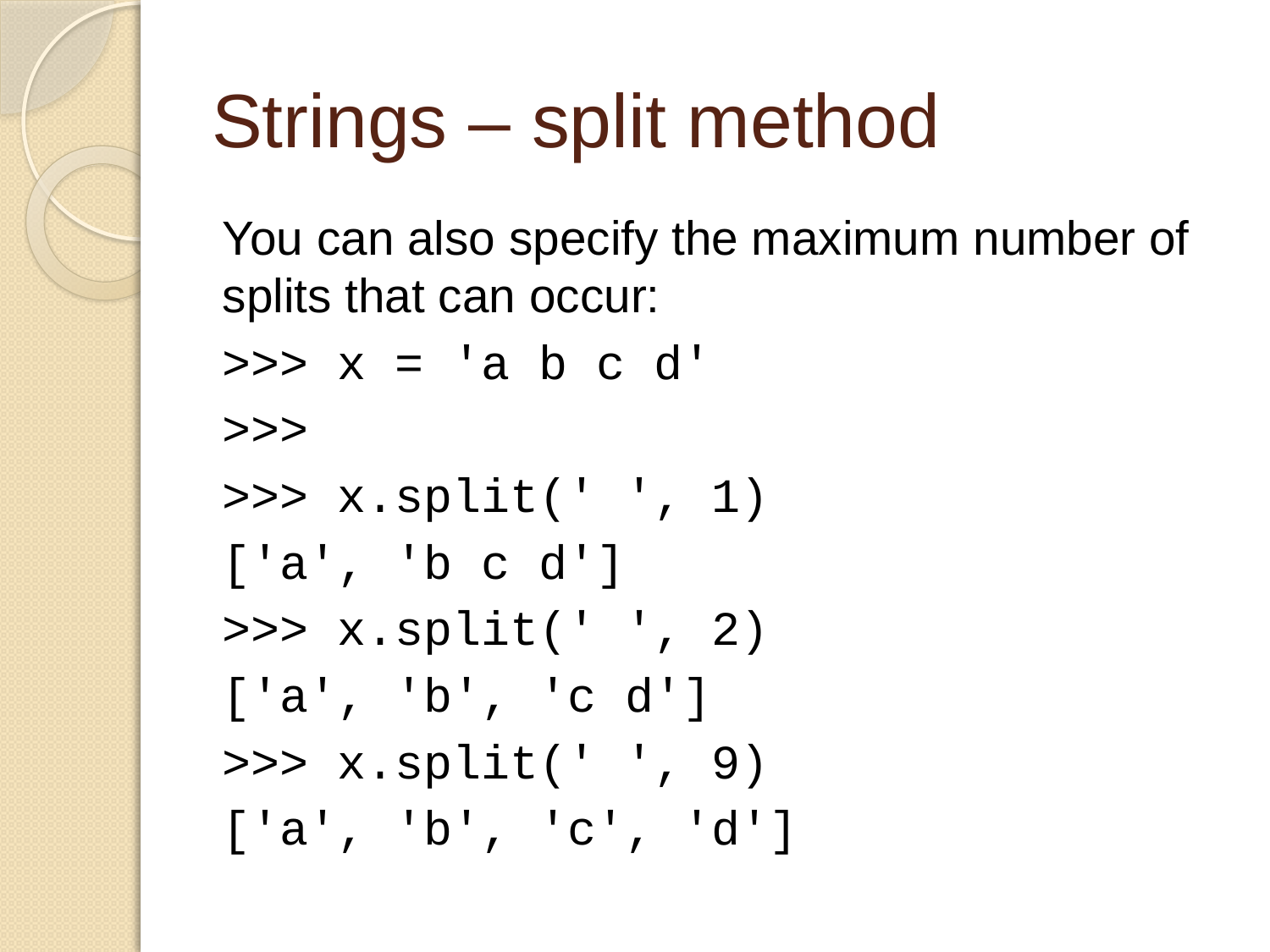

# Strings – split method
You can also specify the maximum number of splits that can occur:
>>> x = 'a b c d'
>>>
>>> x.split(' ', 1)
['a', 'b c d']
>>> x.split(' ', 2)
['a', 'b', 'c d']
>>> x.split(' ', 9)
['a', 'b', 'c', 'd']